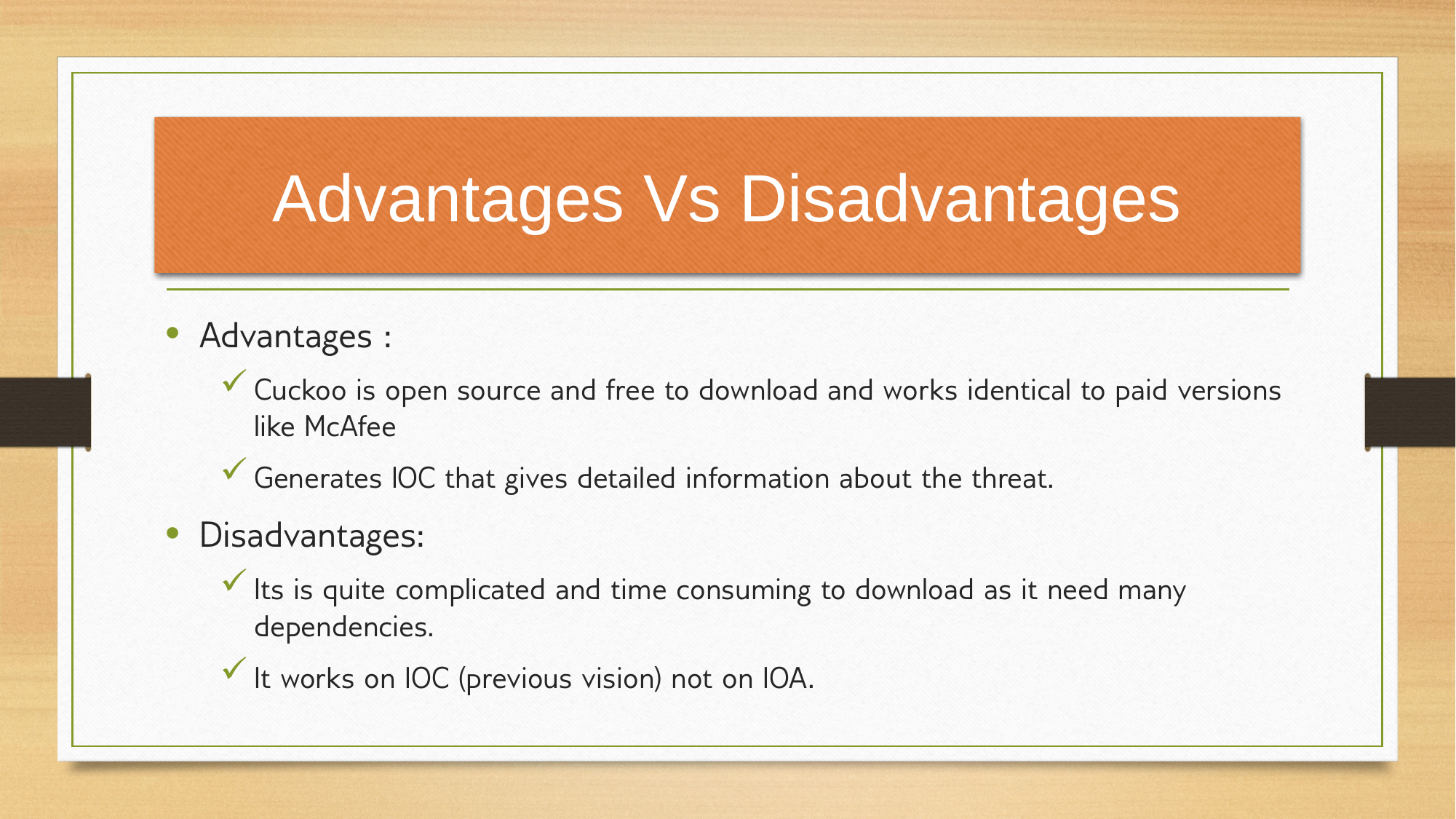

# Advantages Vs Disadvantages
Advantages :
Cuckoo is open source and free to download and works identical to paid versions like McAfee
Generates IOC that gives detailed information about the threat.
Disadvantages:
Its is quite complicated and time consuming to download as it need many dependencies.
It works on IOC (previous vision) not on IOA.